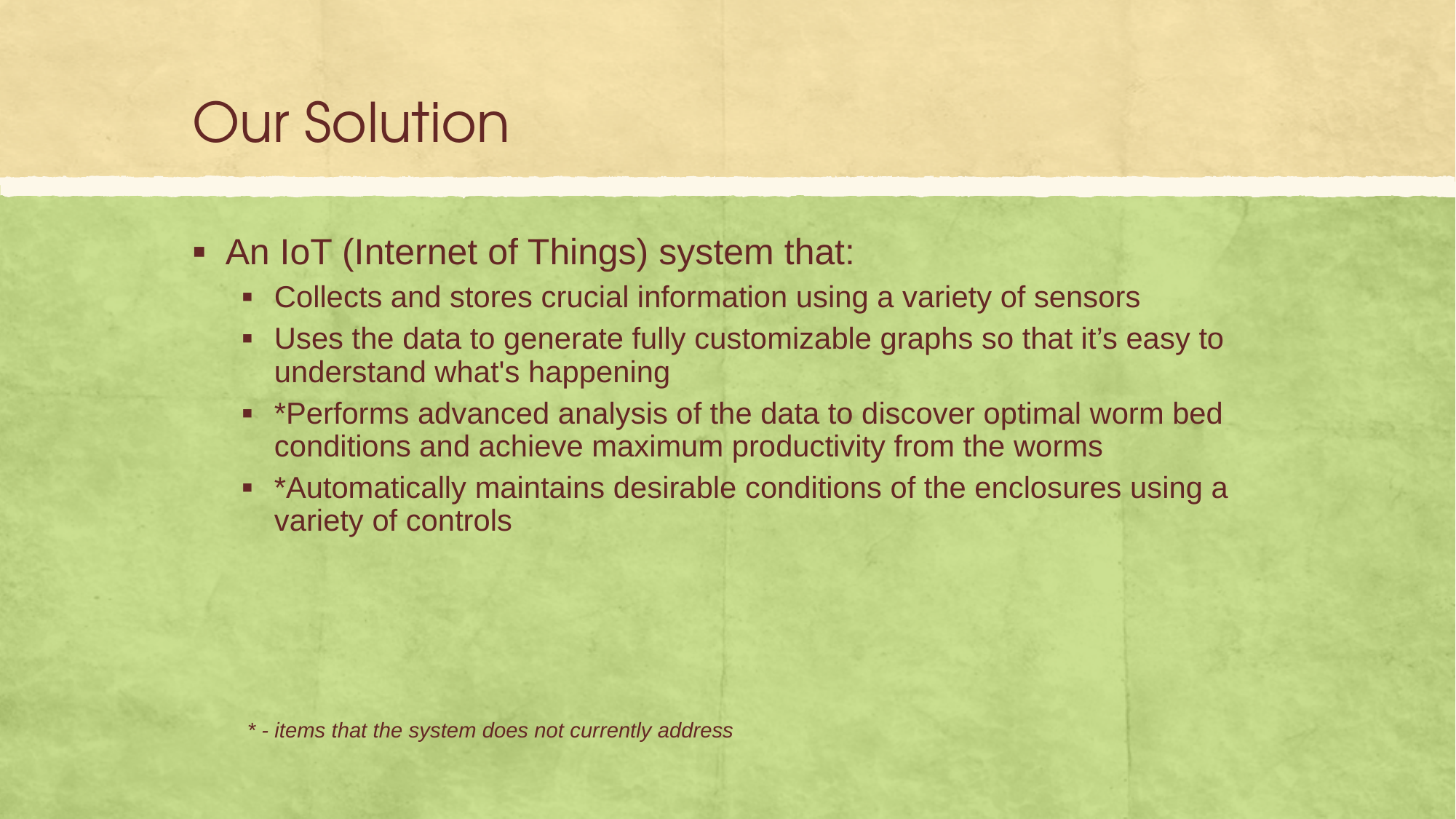

# Our Solution
An IoT (Internet of Things) system that:
Collects and stores crucial information using a variety of sensors
Uses the data to generate fully customizable graphs so that it’s easy to understand what's happening
*Performs advanced analysis of the data to discover optimal worm bed conditions and achieve maximum productivity from the worms
*Automatically maintains desirable conditions of the enclosures using a variety of controls

* - items that the system does not currently address